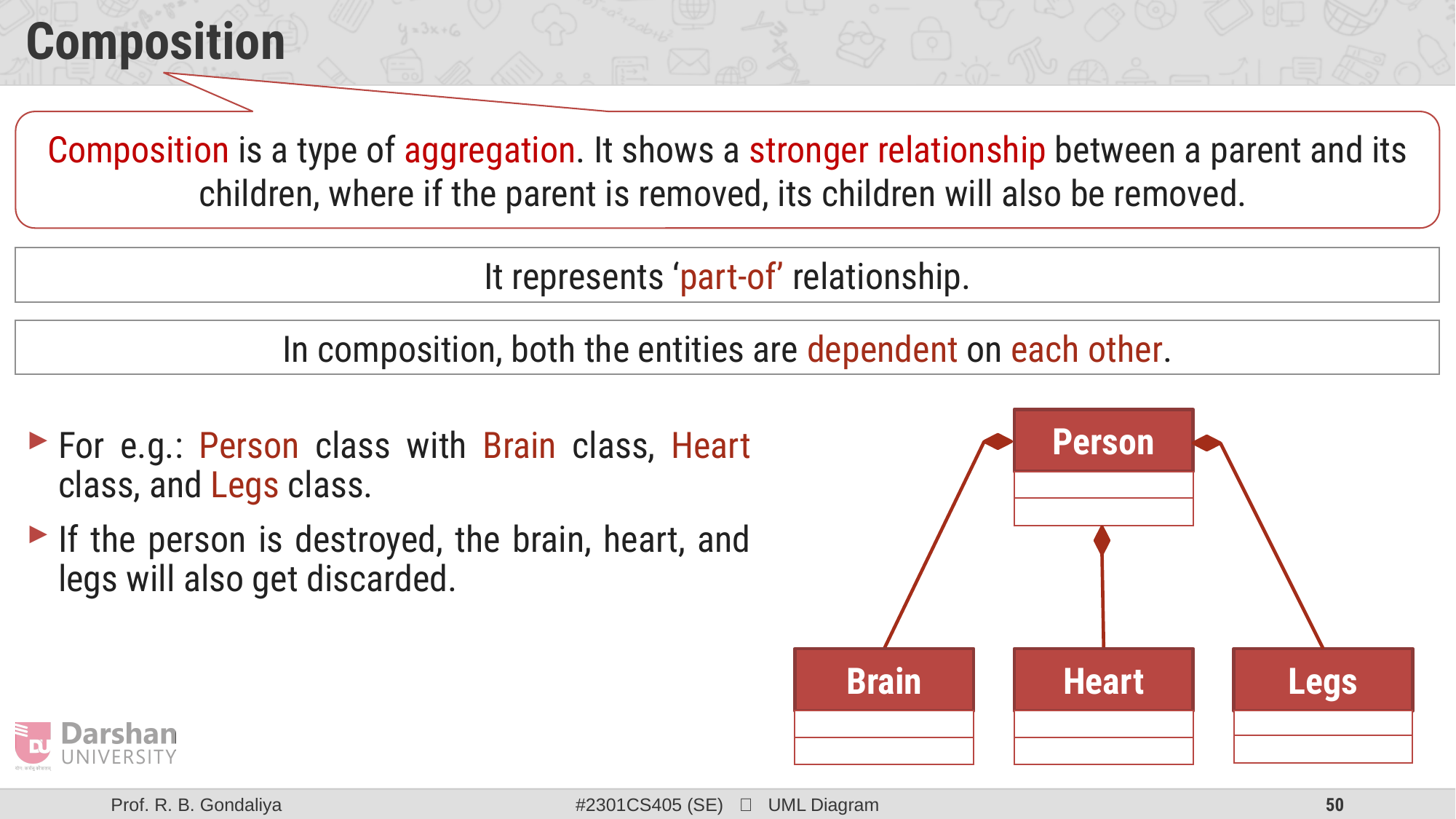

# Composition
Composition is a type of aggregation. It shows a stronger relationship between a parent and its children, where if the parent is removed, its children will also be removed.
It represents ‘part-of’ relationship.
In composition, both the entities are dependent on each other.
Person

Brain

Heart

Legs

For e.g.: Person class with Brain class, Heart class, and Legs class.
If the person is destroyed, the brain, heart, and legs will also get discarded.